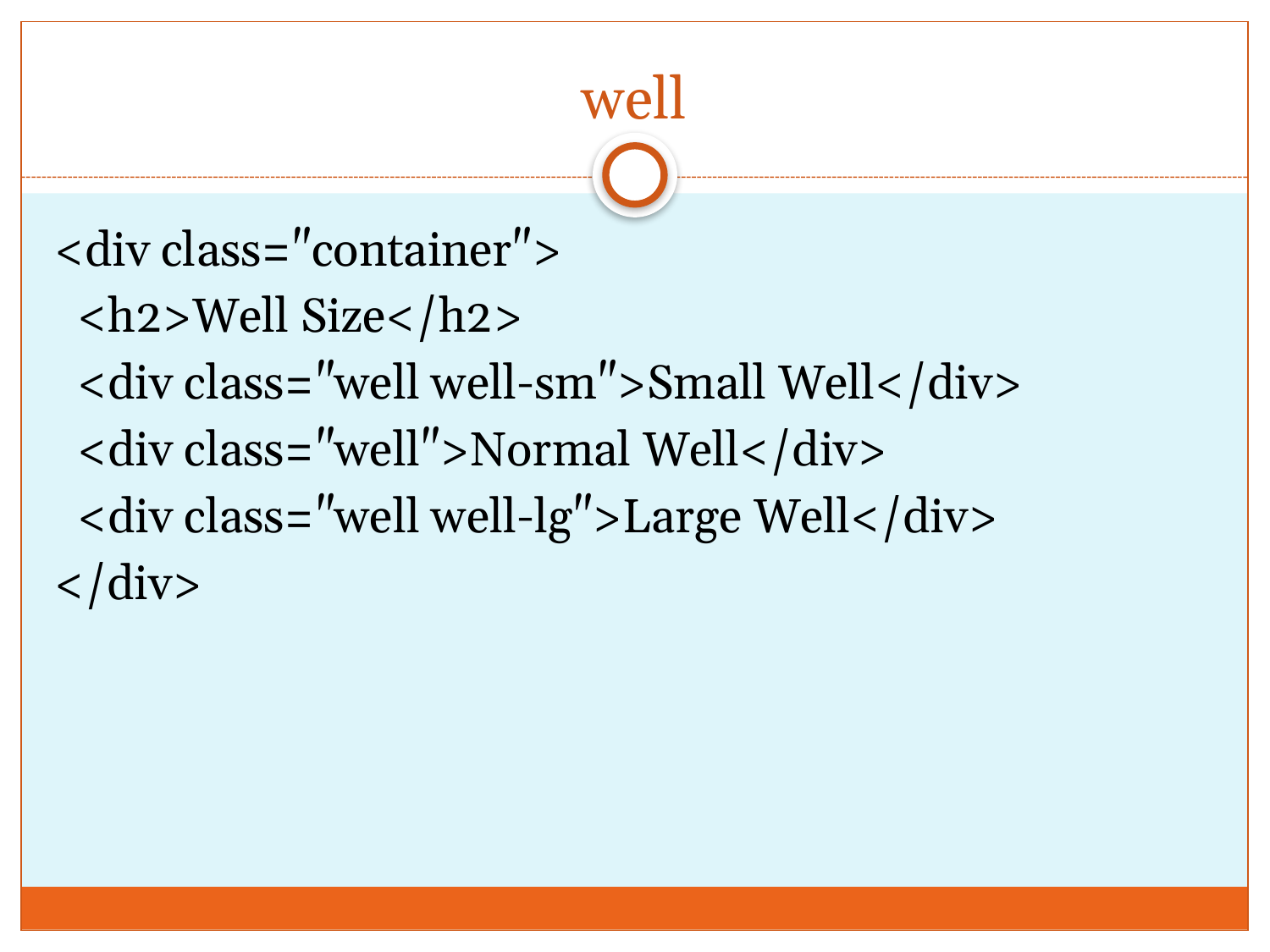

# well
<div class="container">
  <h2>Well Size</h2>
  <div class="well well-sm">Small Well</div>
  <div class="well">Normal Well</div>
  <div class="well well-lg">Large Well</div>
</div>